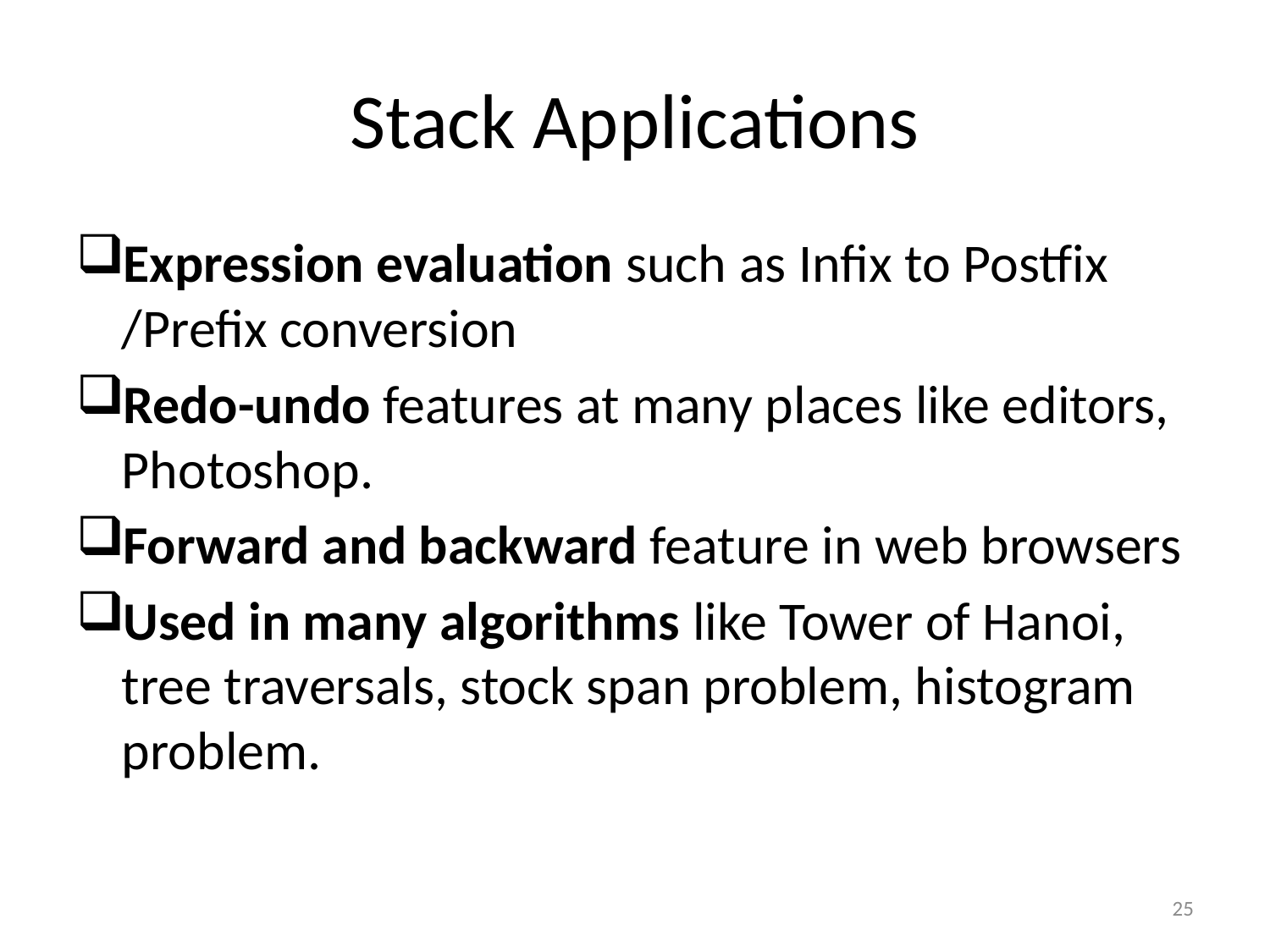

# Stack Applications
Expression evaluation such as Infix to Postfix /Prefix conversion
Redo-undo features at many places like editors, Photoshop.
Forward and backward feature in web browsers
Used in many algorithms like Tower of Hanoi, tree traversals, stock span problem, histogram problem.
25